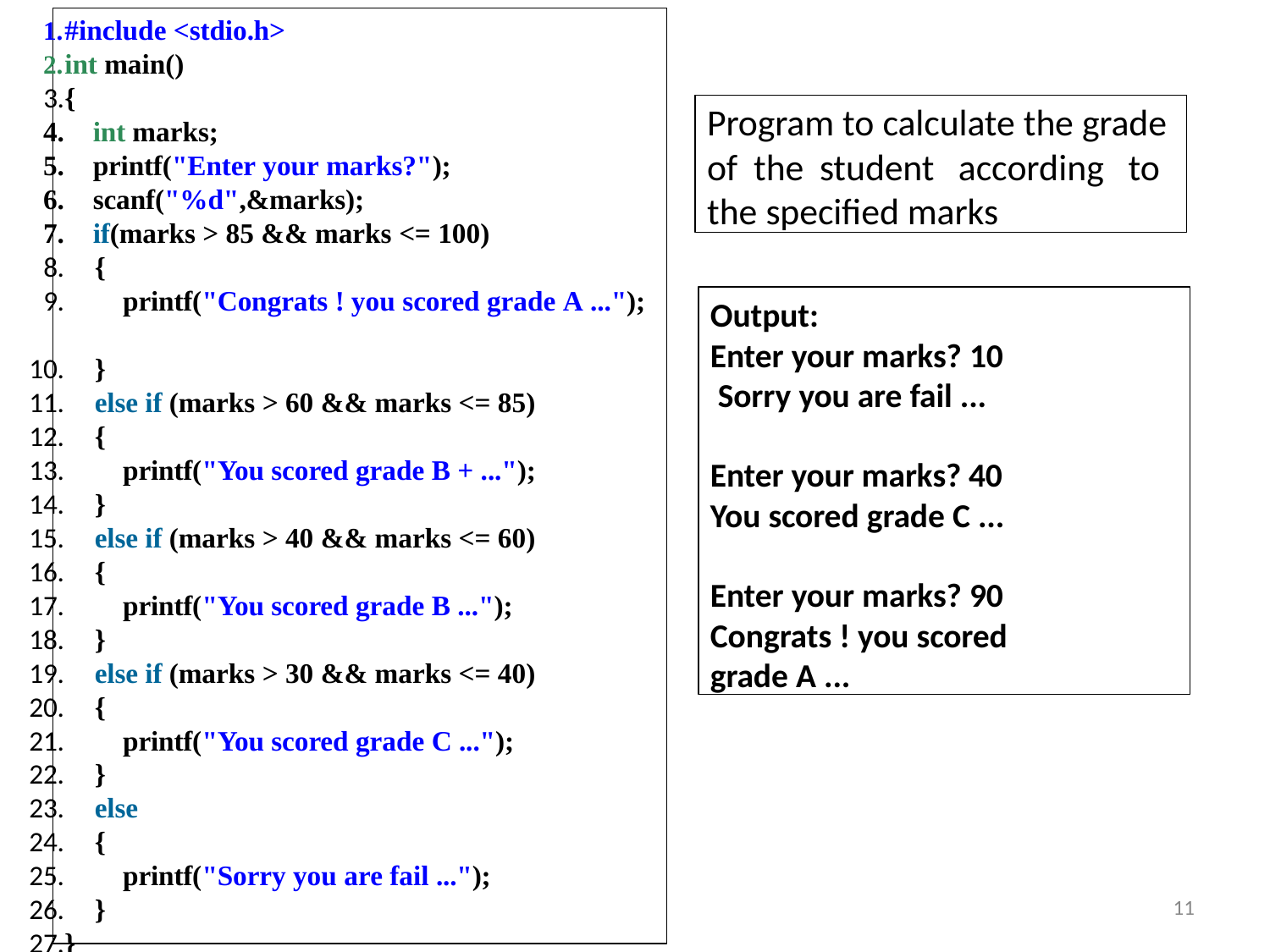

#include <stdio.h>
int main()
3.{
Program to calculate the grade  of the student according to  the specified marks
int marks;
printf("Enter your marks?");
scanf("%d",&marks);
if(marks > 85 && marks <= 100)
8.	{
9.	printf("Congrats ! you scored grade A ...");
Output:
Enter your marks? 10  Sorry you are fail ...

Enter your marks? 40  You scored grade C ...

Enter your marks? 90
Congrats ! you scored grade A ...
10.	}
11.	else if (marks > 60 && marks <= 85)
12.	{
13.	printf("You scored grade B + ...");
14.	}
15.	else if (marks > 40 && marks <= 60)
16.	{
17.	printf("You scored grade B ...");
18.	}
19.	else if (marks > 30 && marks <= 40)
20.	{
21.	printf("You scored grade C ...");
22.	}
23.	else
24.	{
25.	printf("Sorry you are fail ...");
26.	}
27.}
11